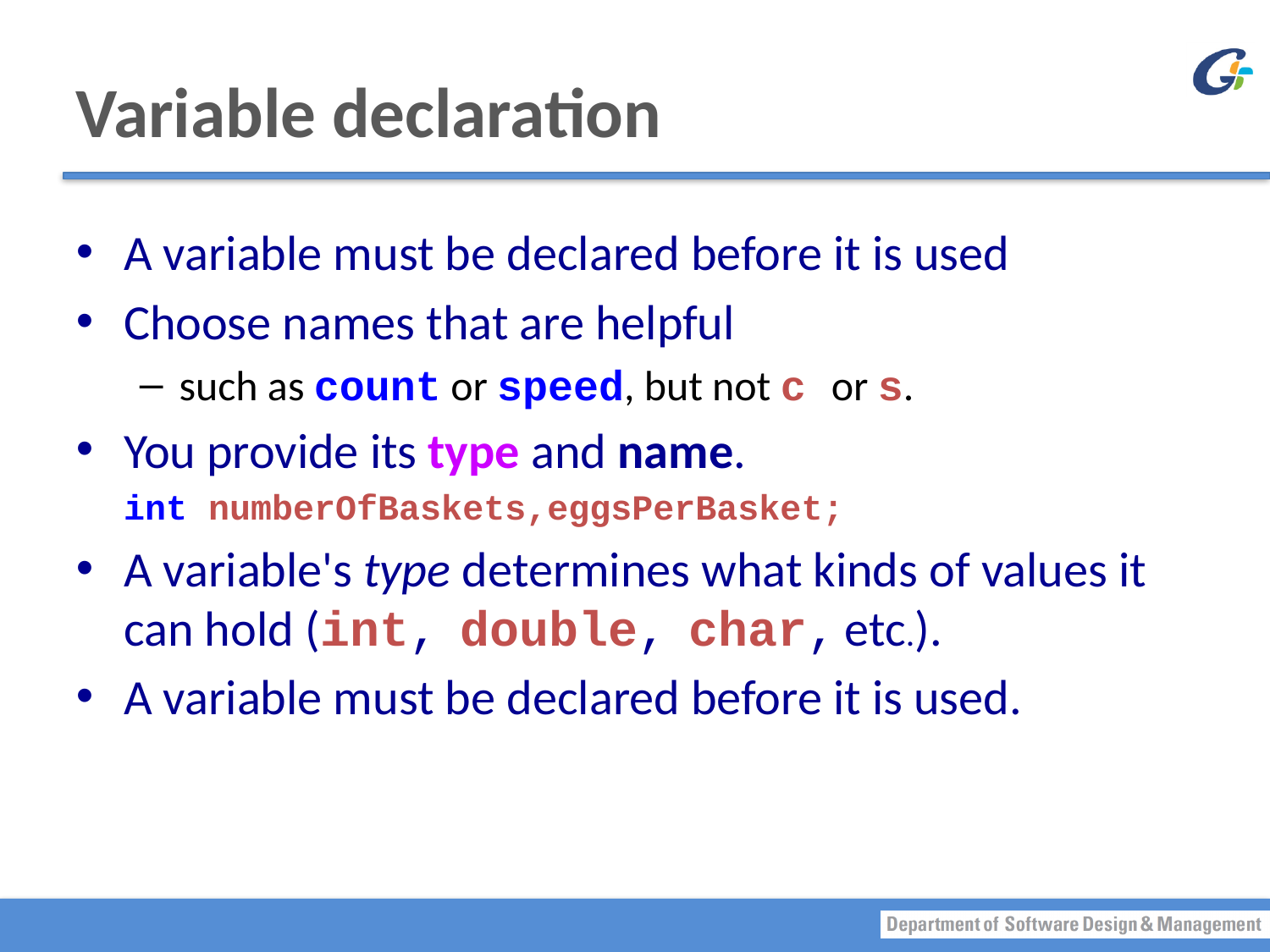

# Variable declaration
A variable must be declared before it is used
Choose names that are helpful
such as count or speed, but not c or s.
You provide its type and name.
	int numberOfBaskets,eggsPerBasket;
A variable's type determines what kinds of values it can hold (int, double, char, etc.).
A variable must be declared before it is used.